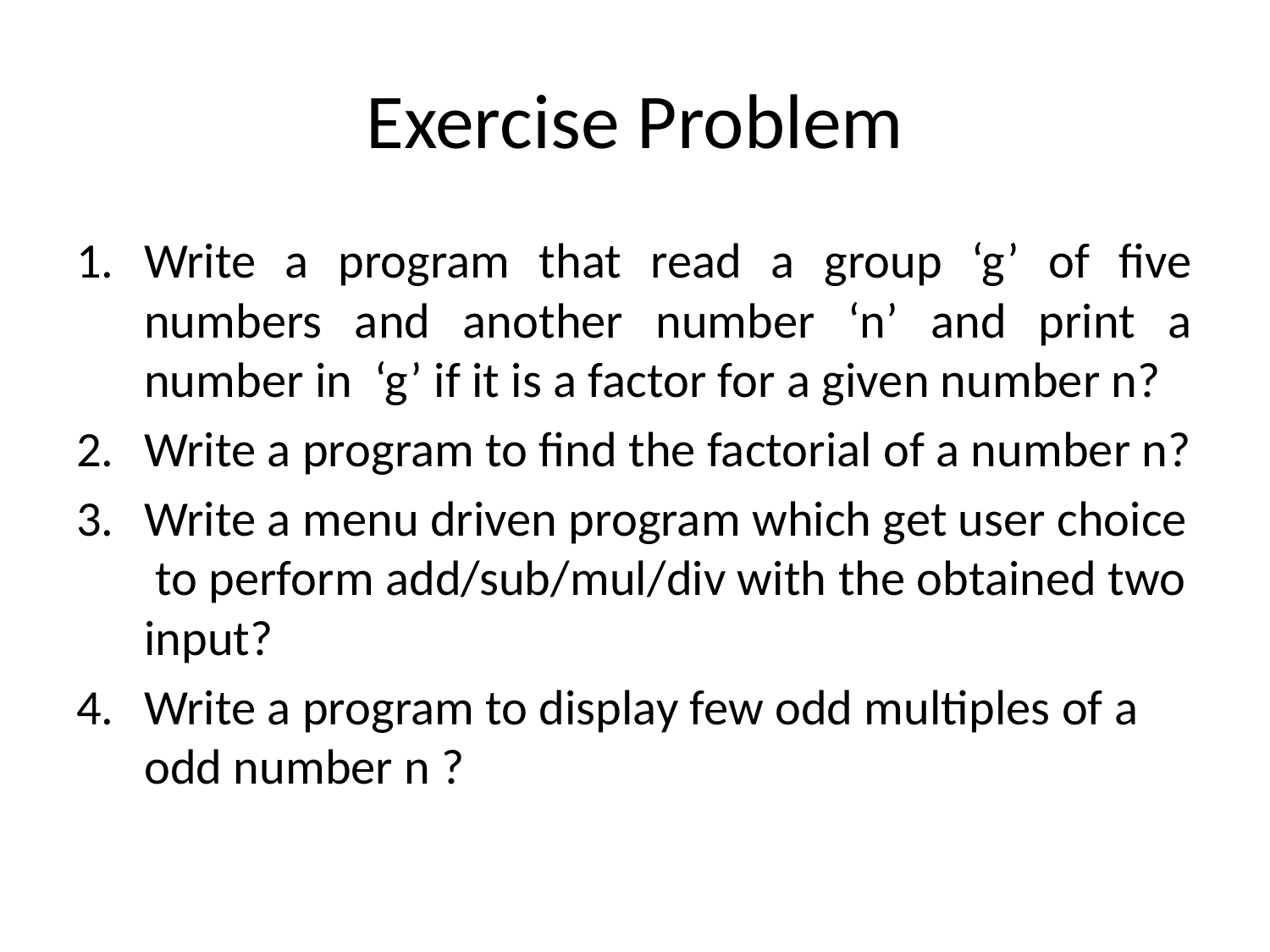

# Exercise Problem
Write a program that read a group ‘g’ of five numbers and another number ‘n’ and print a number in  ‘g’ if it is a factor for a given number n?
Write a program to find the factorial of a number n?
Write a menu driven program which get user choice  to perform add/sub/mul/div with the obtained two input?
Write a program to display few odd multiples of a odd number n ?